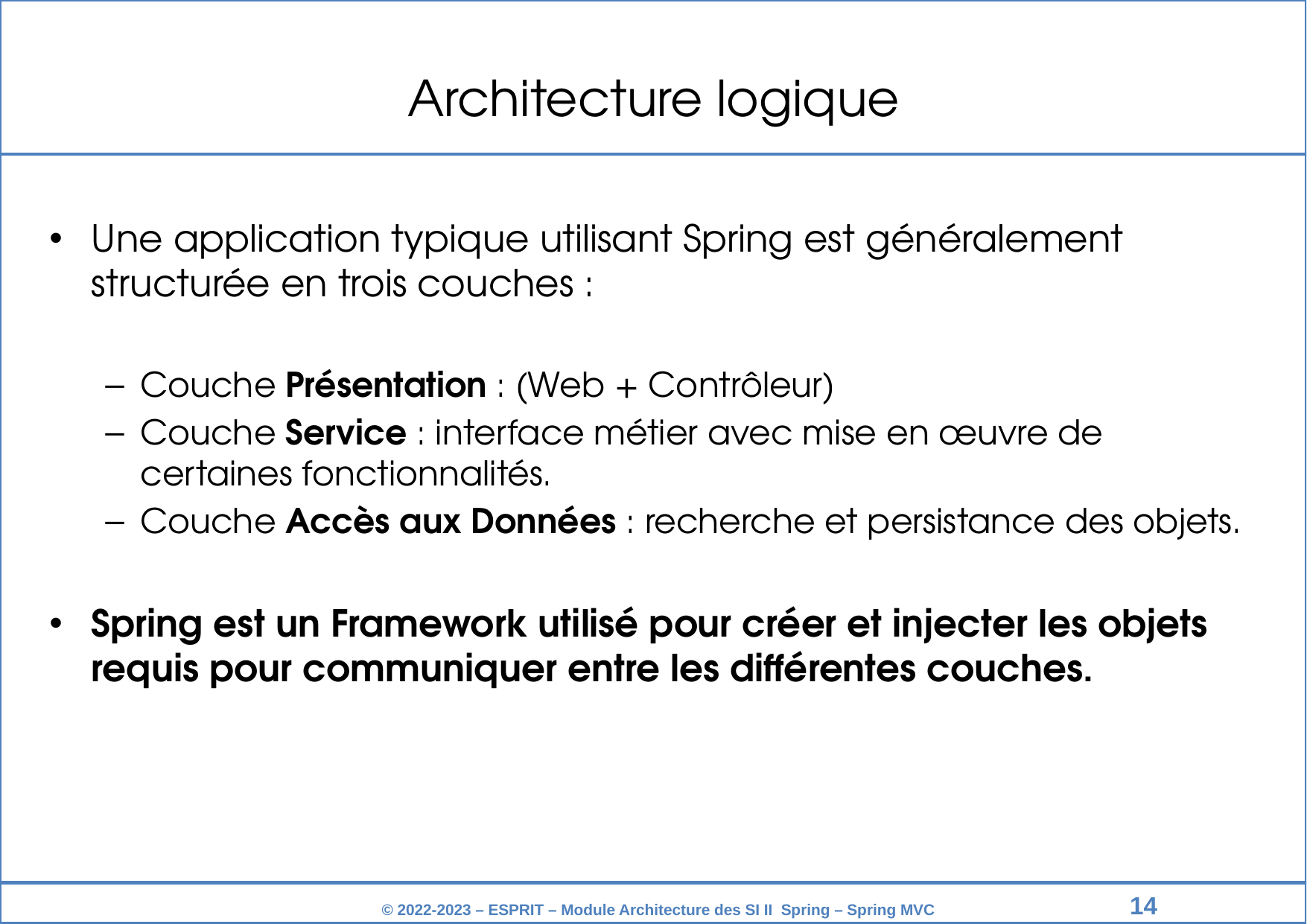

Architecture logique

Une application typique utilisant Spring est généralement structurée en trois couches :

Couche Présentation : (Web + Contrôleur)
Couche Service : interface métier avec mise en œuvre de certaines fonctionnalités.
Couche Accès aux Données : recherche et persistance des objets.

Spring est un Framework utilisé pour créer et injecter les objets requis pour communiquer entre les différentes couches.

14